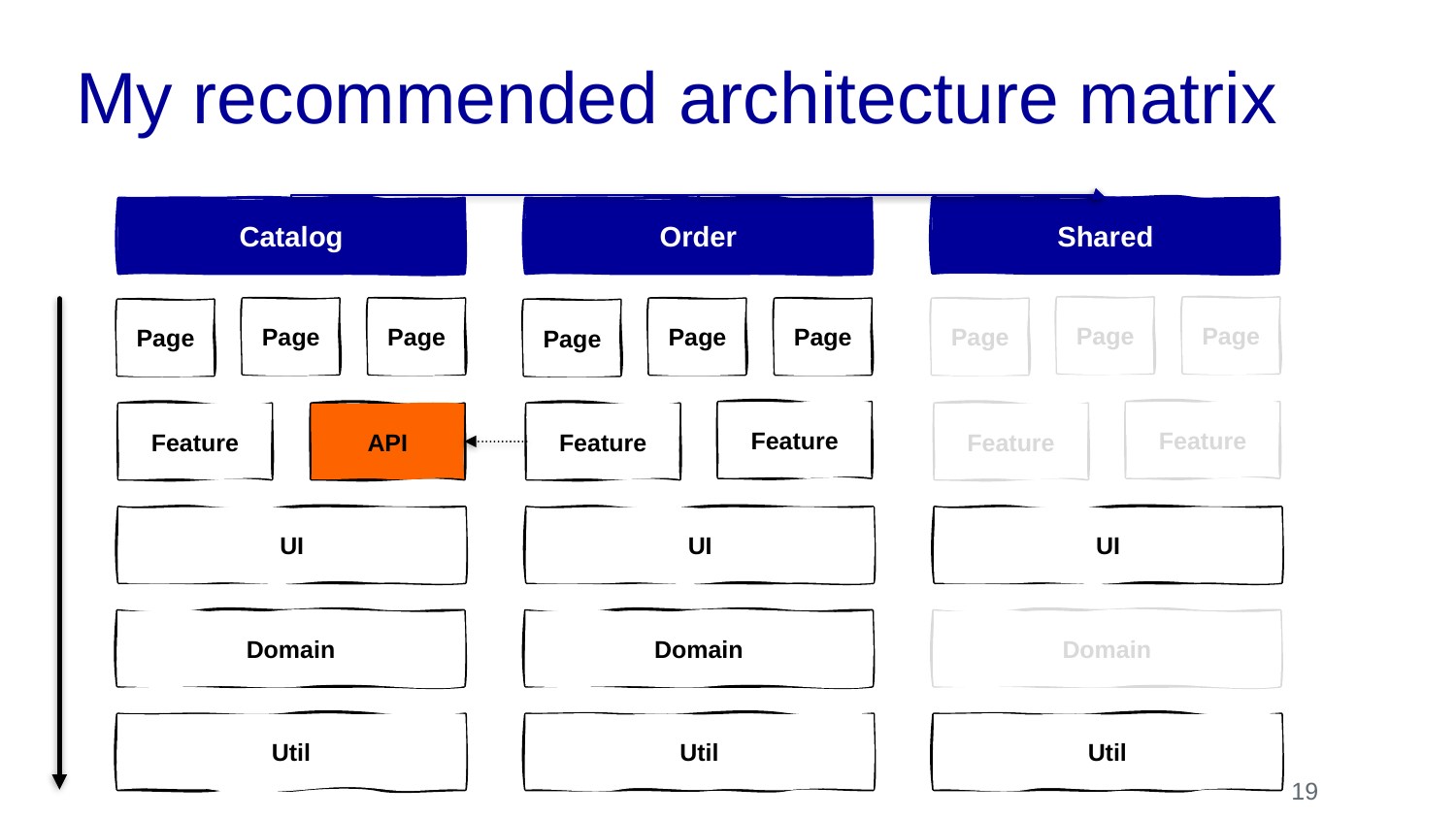

# My recommended architecture matrix
Shared
Catalog
Order
Page
Page
Page
Page
Page
Page
Page
Page
Page
Feature
Feature
API
Feature
Feature
Feature
UI
UI
UI
Domain
Domain
Domain
Util
Util
Util
19